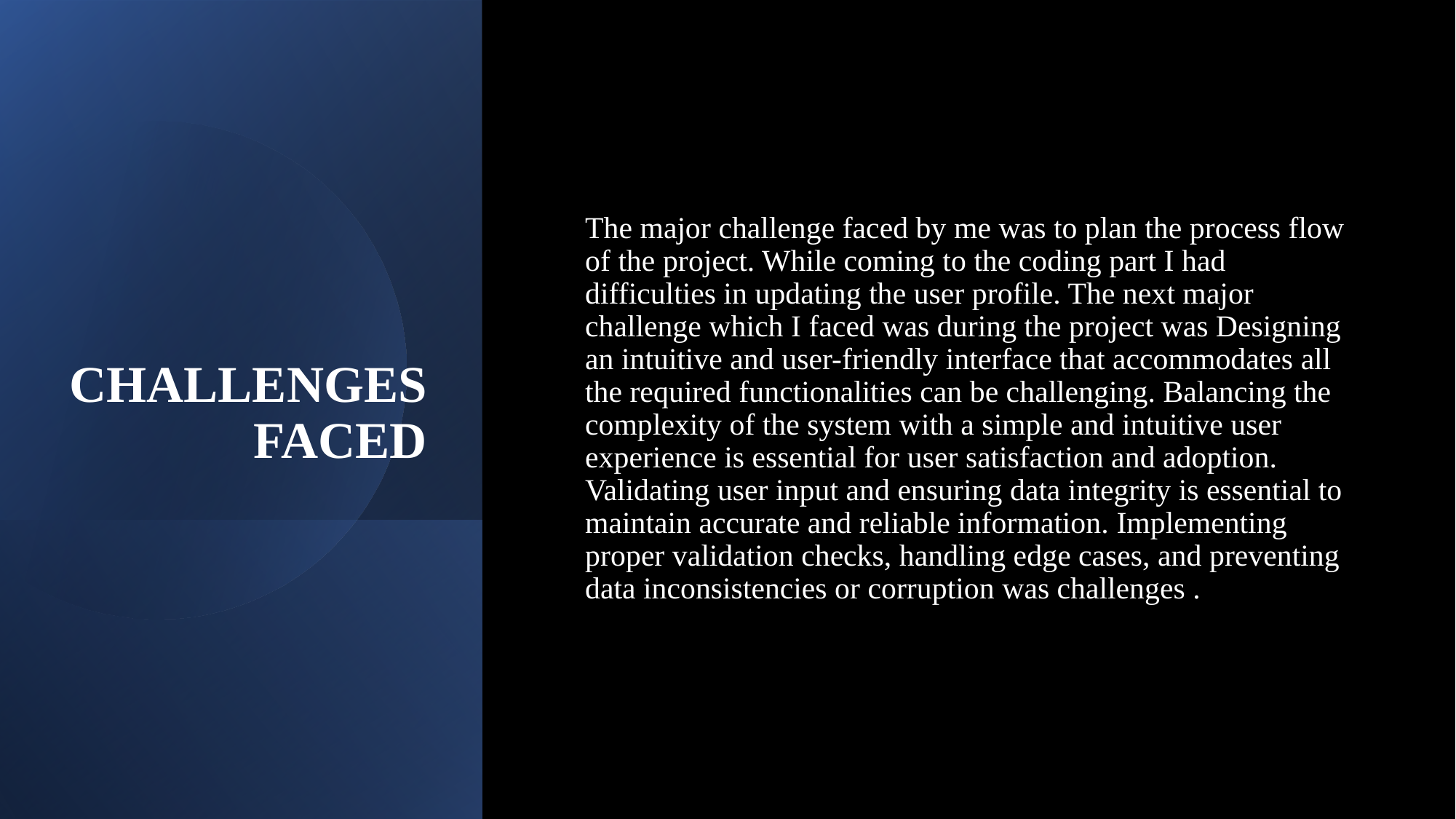

# CHALLENGES FACED
The major challenge faced by me was to plan the process flow of the project. While coming to the coding part I had difficulties in updating the user profile. The next major challenge which I faced was during the project was Designing an intuitive and user-friendly interface that accommodates all the required functionalities can be challenging. Balancing the complexity of the system with a simple and intuitive user experience is essential for user satisfaction and adoption. Validating user input and ensuring data integrity is essential to maintain accurate and reliable information. Implementing proper validation checks, handling edge cases, and preventing data inconsistencies or corruption was challenges .